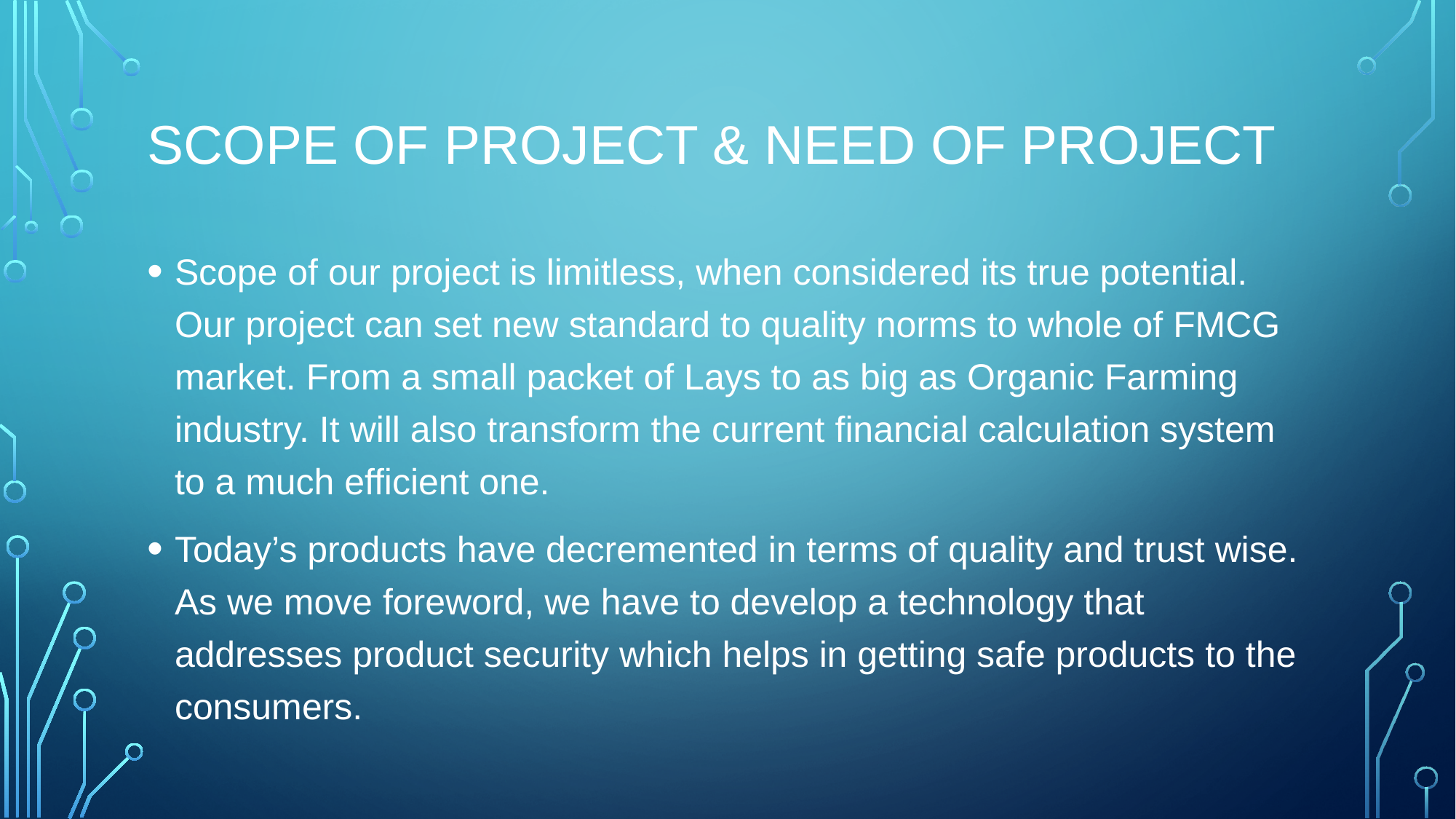

# Scope of Project & need of project
Scope of our project is limitless, when considered its true potential. Our project can set new standard to quality norms to whole of FMCG market. From a small packet of Lays to as big as Organic Farming industry. It will also transform the current financial calculation system to a much efficient one.
Today’s products have decremented in terms of quality and trust wise. As we move foreword, we have to develop a technology that addresses product security which helps in getting safe products to the consumers.